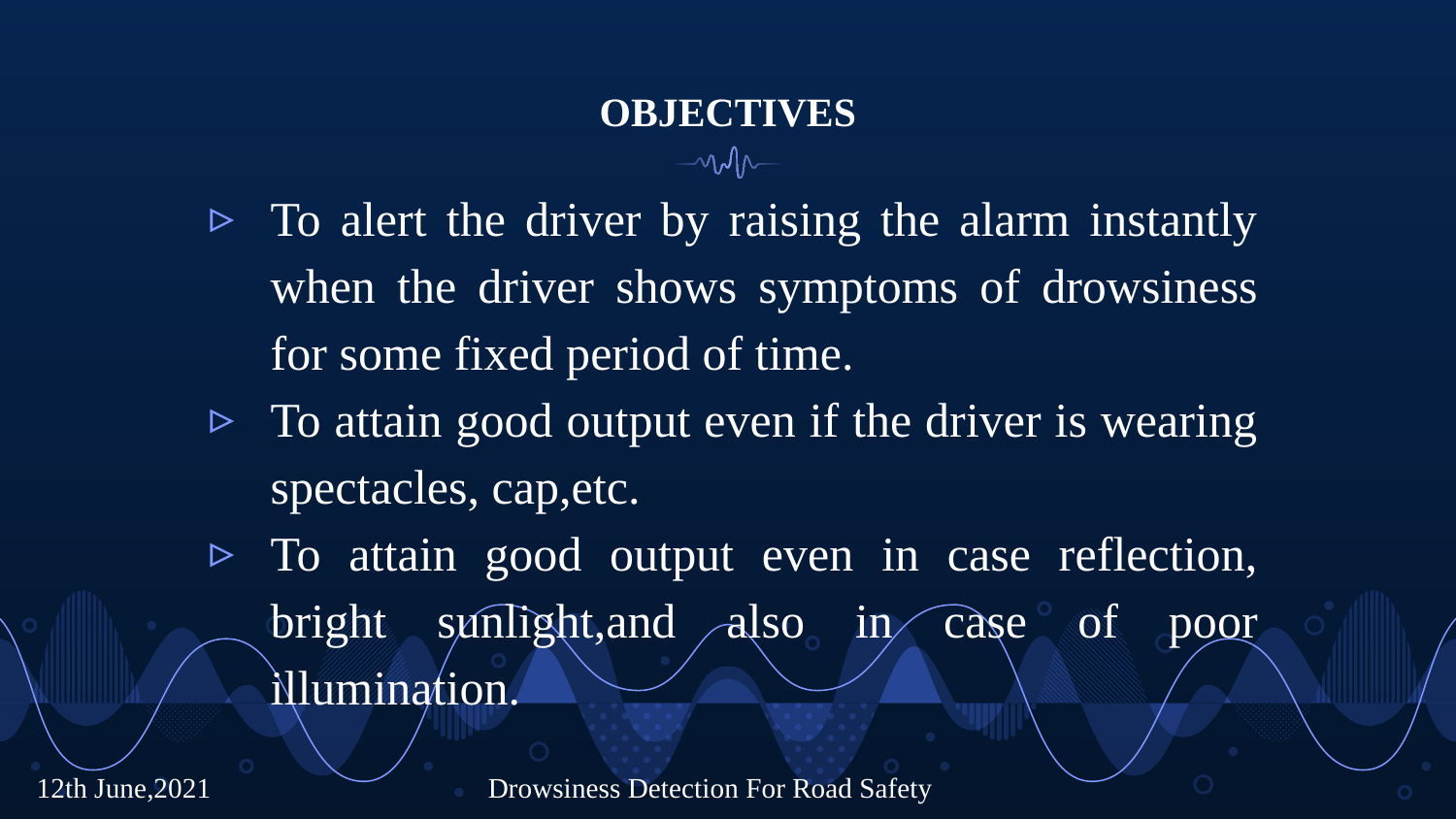

# OBJECTIVES
To alert the driver by raising the alarm instantly when the driver shows symptoms of drowsiness for some fixed period of time.
To attain good output even if the driver is wearing spectacles, cap,etc.
To attain good output even in case reflection, bright sunlight,and also in case of poor illumination.